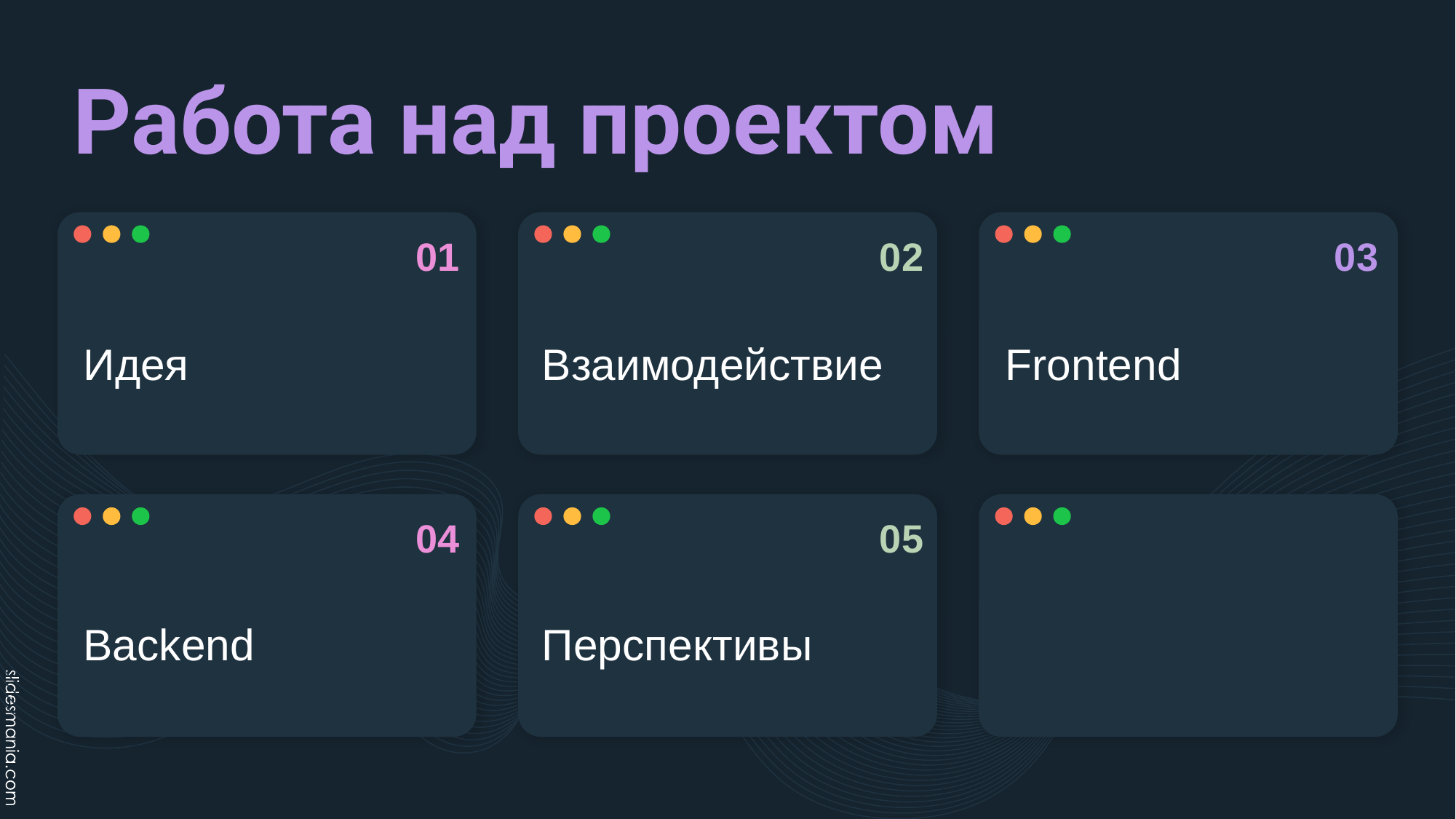

# Работа над проектом
01
02
03
Идея
Взаимодействие
Frontend
04
05
Backend
Перспективы